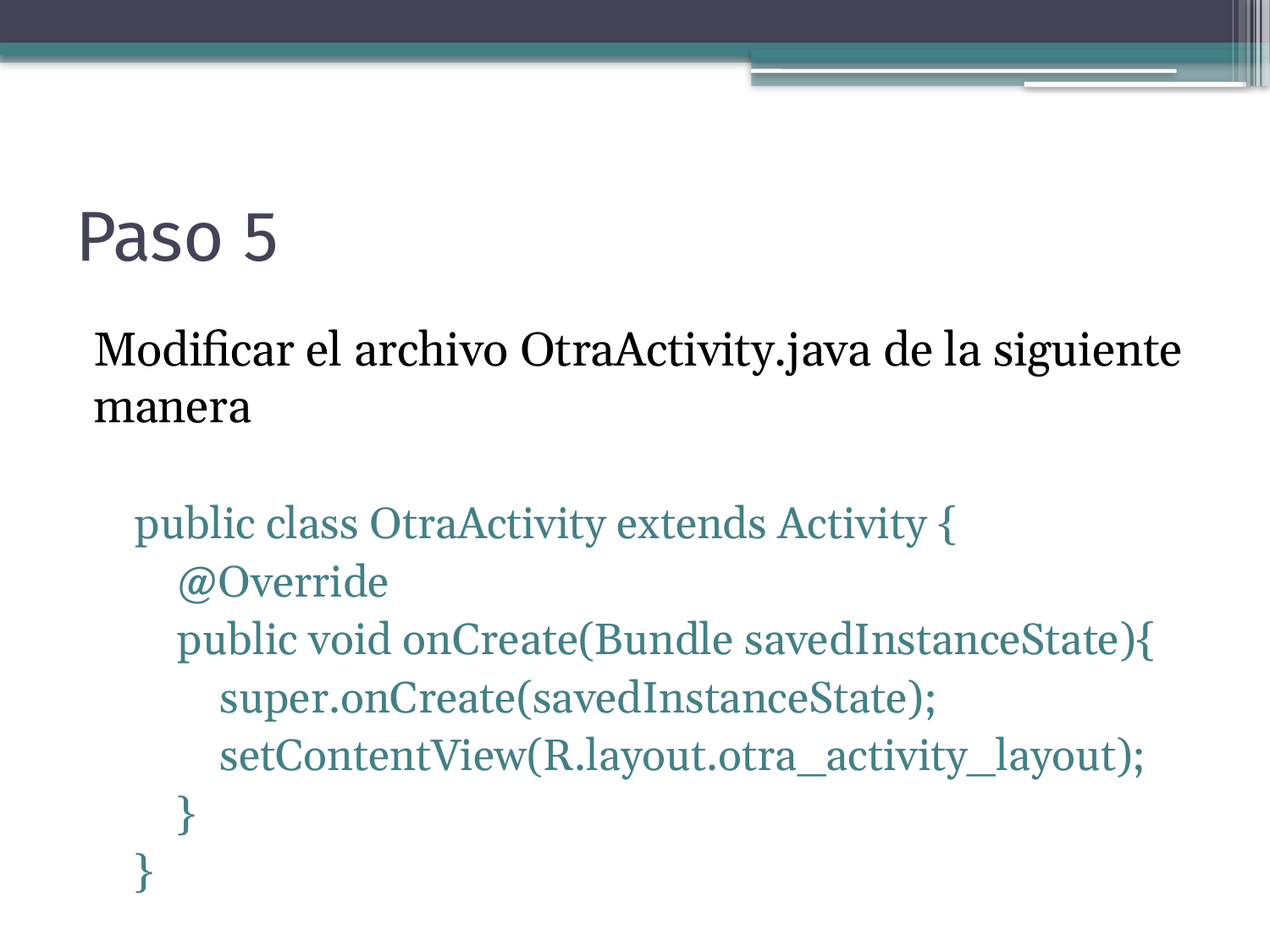

# Paso 5
Modificar el archivo OtraActivity.java de la siguiente manera

public class OtraActivity extends Activity {
    @Override
    public void onCreate(Bundle savedInstanceState){
        super.onCreate(savedInstanceState);
        setContentView(R.layout.otra_activity_layout);
    }
}